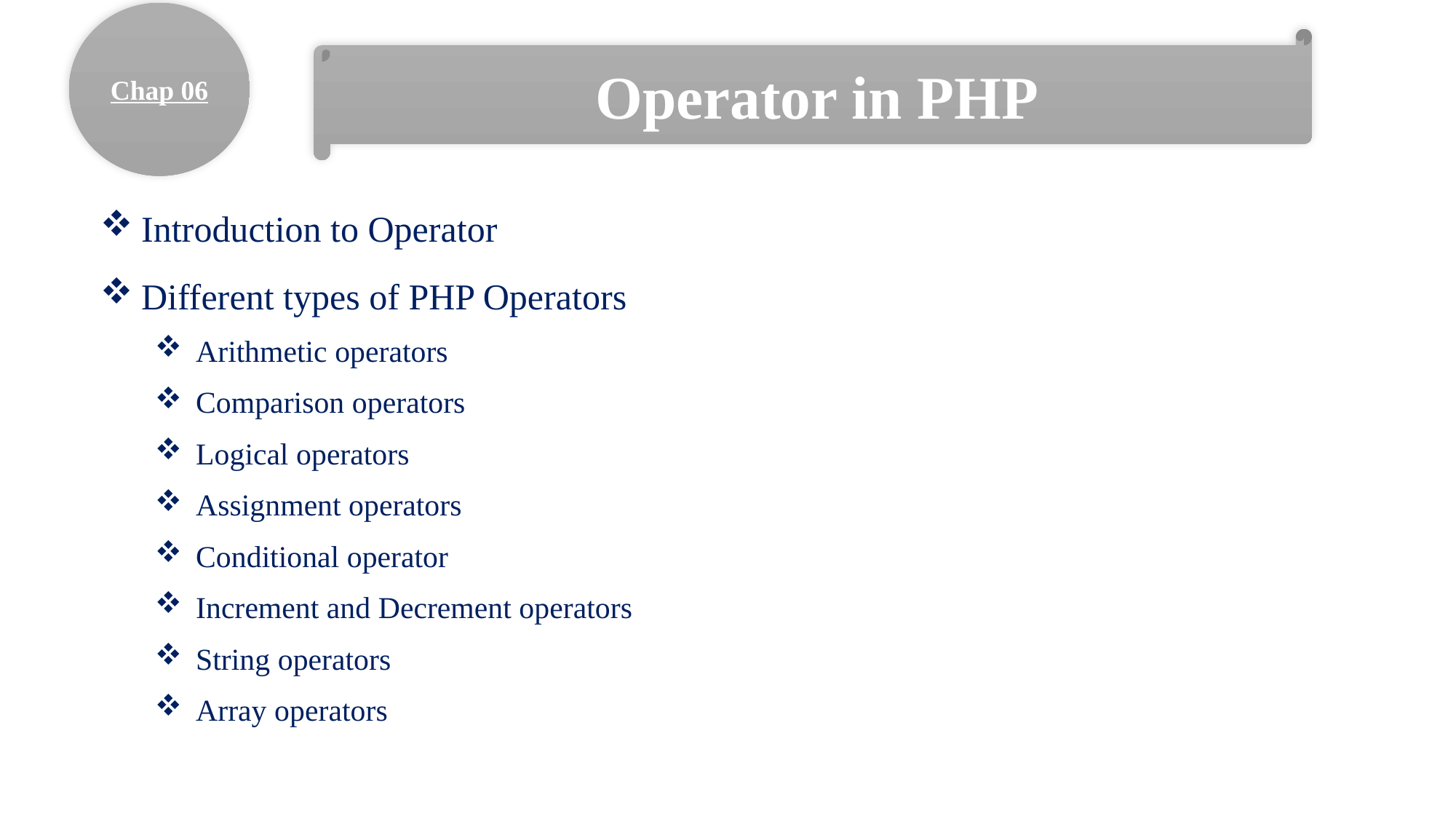

Chap 06
Operator in PHP
Introduction to Operator
Different types of PHP Operators
Arithmetic operators
Comparison operators
Logical operators
Assignment operators
Conditional operator
Increment and Decrement operators
String operators
Array operators